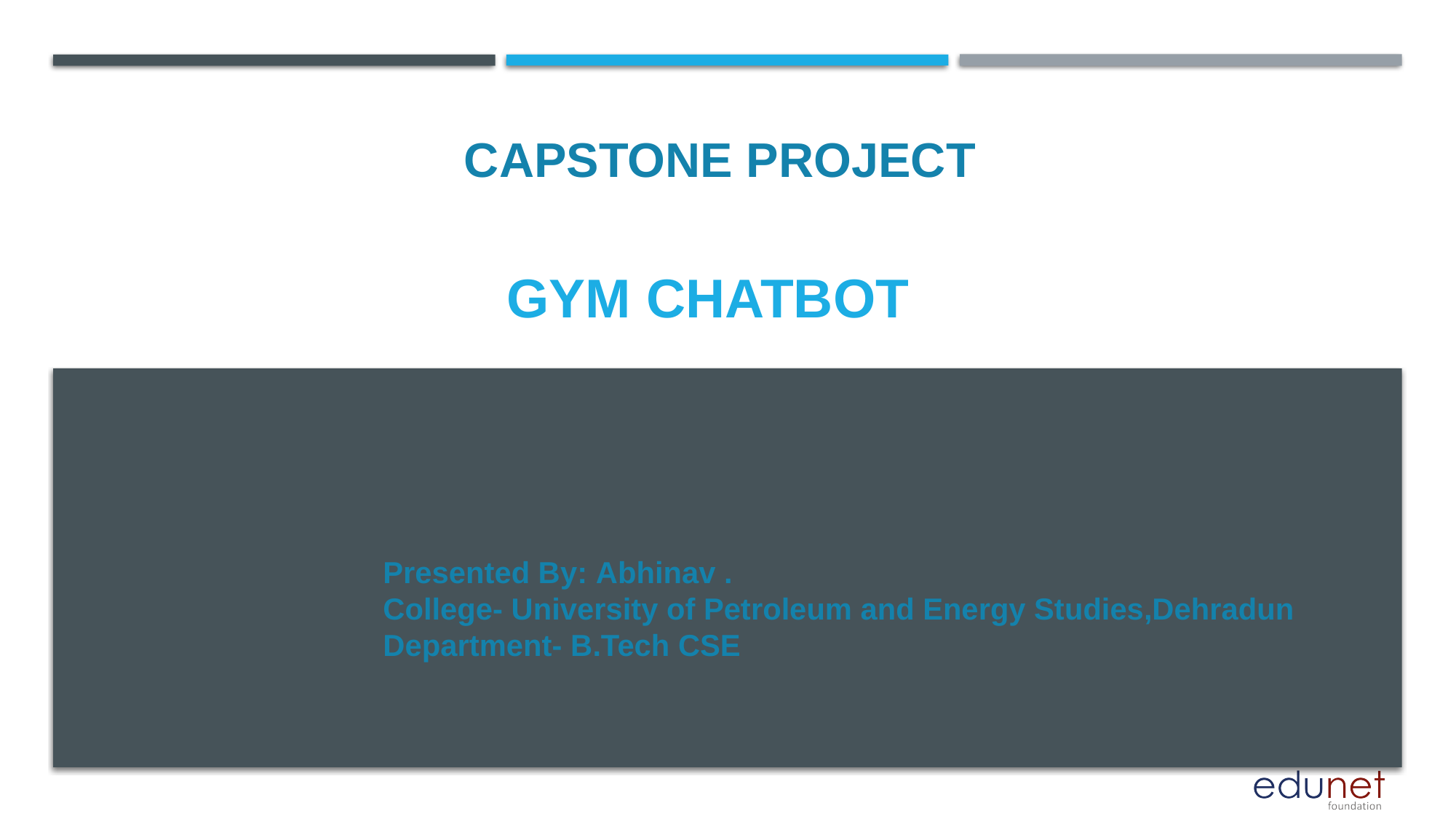

CAPSTONE PROJECT
# GYM chatbot
Presented By: Abhinav .
College- University of Petroleum and Energy Studies,Dehradun
Department- B.Tech CSE